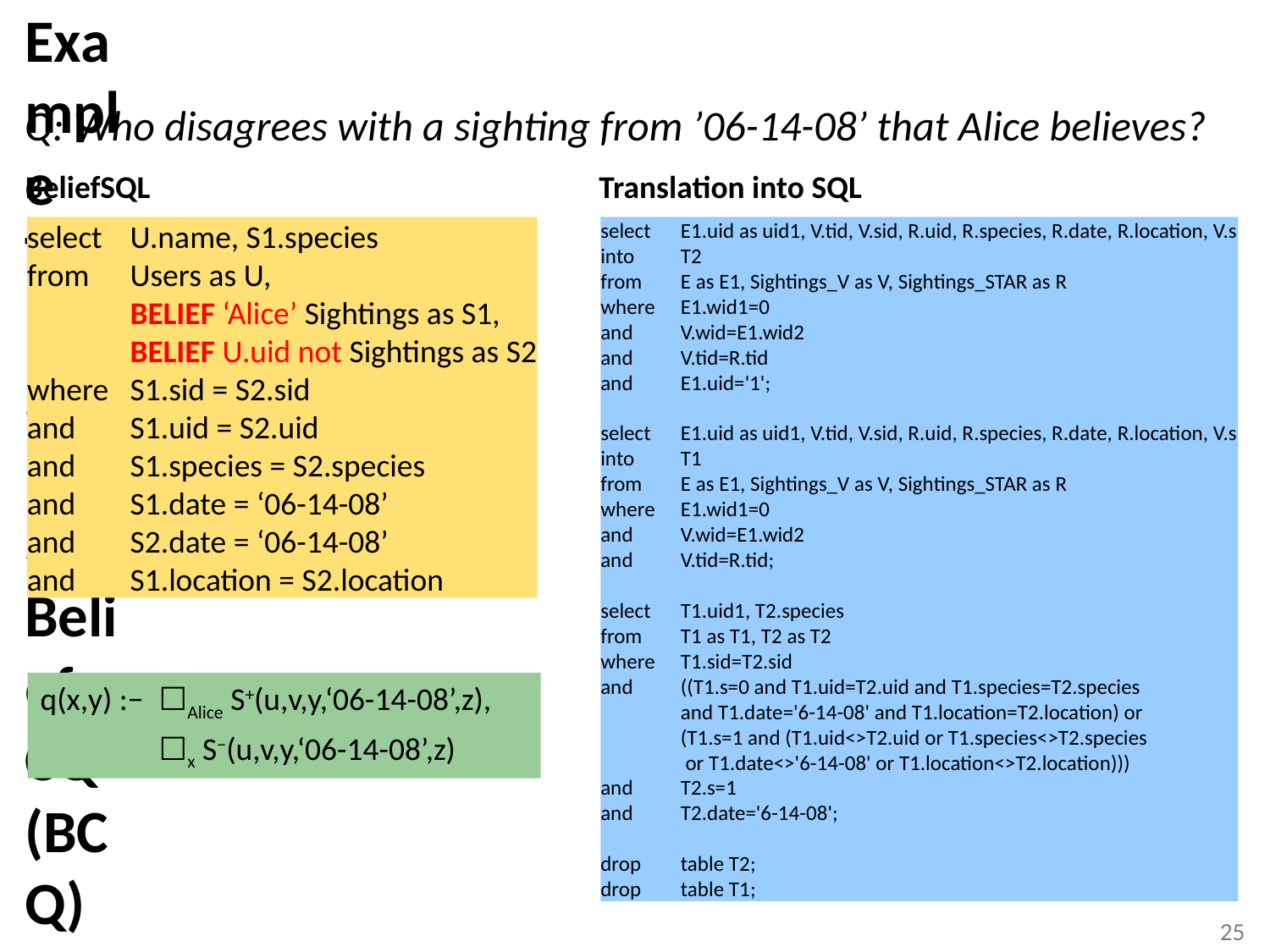

# Example Translation of a Belief CQ (BCQ)
Q: Who disagrees with a sighting from ’06-14-08’ that Alice believes?
BeliefSQL
Translation into SQL
select	U.name, S1.species
from	Users as U,
	BELIEF ‘Alice’ Sightings as S1,
	BELIEF U.uid not Sightings as S2
where	S1.sid = S2.sid
and	S1.uid = S2.uid
and	S1.species = S2.species
and	S1.date = ‘06-14-08’
and	S2.date = ‘06-14-08’
and	S1.location = S2.location
select 	E1.uid as uid1, V.tid, V.sid, R.uid, R.species, R.date, R.location, V.s
into 	T2
from 	E as E1, Sightings_V as V, Sightings_STAR as R
where 	E1.wid1=0
and 	V.wid=E1.wid2
and 	V.tid=R.tid
and 	E1.uid='1';

select 	E1.uid as uid1, V.tid, V.sid, R.uid, R.species, R.date, R.location, V.s
into 	T1
from 	E as E1, Sightings_V as V, Sightings_STAR as R
where 	E1.wid1=0
and 	V.wid=E1.wid2
and 	V.tid=R.tid;

select 	T1.uid1, T2.species
from 	T1 as T1, T2 as T2
where 	T1.sid=T2.sid
and 	((T1.s=0 and T1.uid=T2.uid and T1.species=T2.species
	and T1.date='6-14-08' and T1.location=T2.location) or
	(T1.s=1 and (T1.uid<>T2.uid or T1.species<>T2.species
	 or T1.date<>'6-14-08' or T1.location<>T2.location)))
and 	T2.s=1
and 	T2.date='6-14-08';

drop 	table T2;
drop 	table T1;
q(x,y) :−	☐Alice S+(u,v,y,‘06-14-08’,z),
              	☐x S−(u,v,y,‘06-14-08’,z)
25